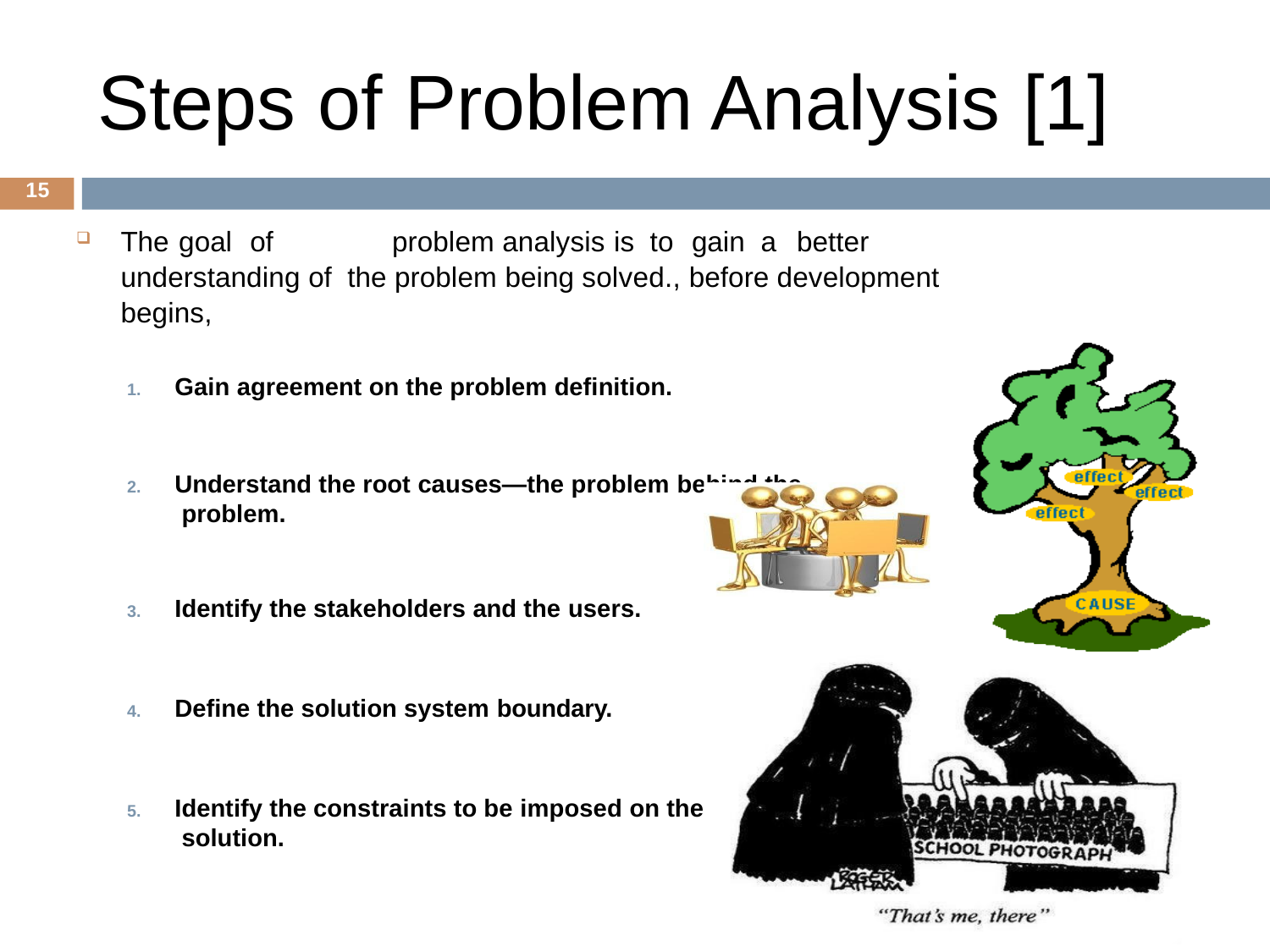

# Steps of Problem Analysis [1]
15
The goal  of	problem analysis is to	gain a	better understanding of  the problem being solved., before development begins,

Gain agreement on the problem definition.

Understand the root causes—the problem behind the  problem.

Identify the stakeholders and the users.

Define the solution system boundary.

Identify the constraints to be imposed on the  solution.